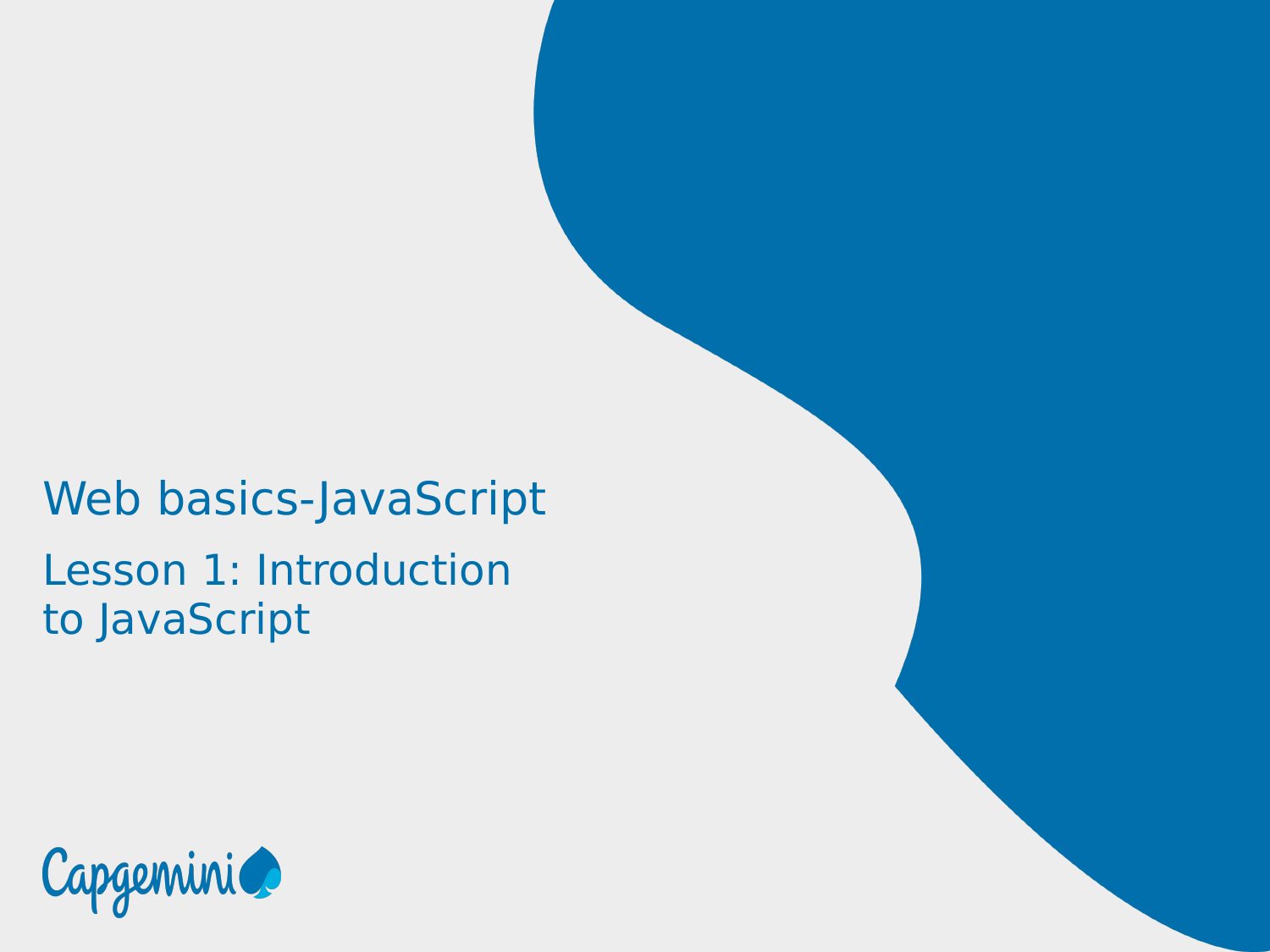

# Web basics-JavaScript
Lesson 1: Introduction to JavaScript